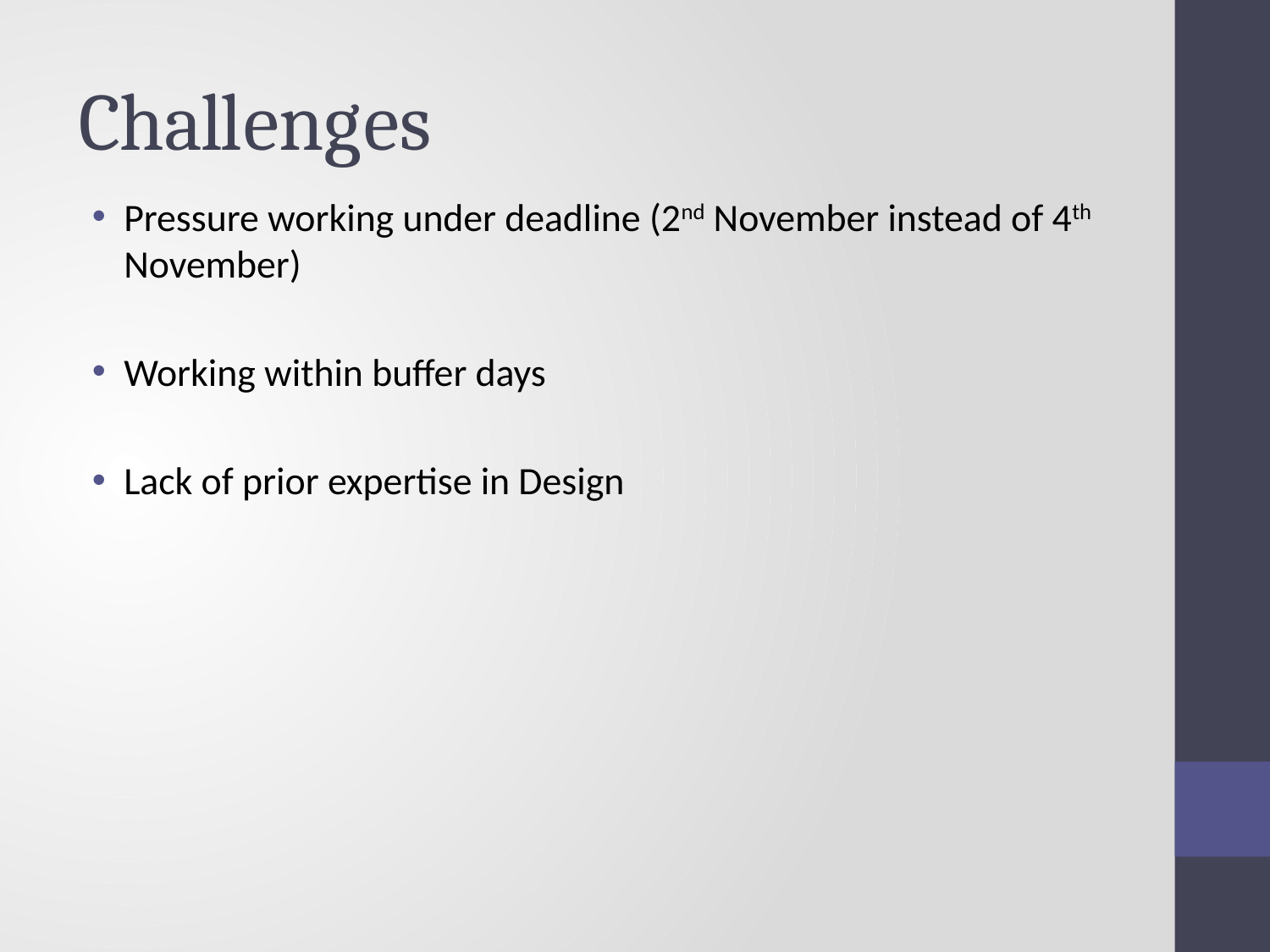

# Challenges
Pressure working under deadline (2nd November instead of 4th November)

Working within buffer days

Lack of prior expertise in Design